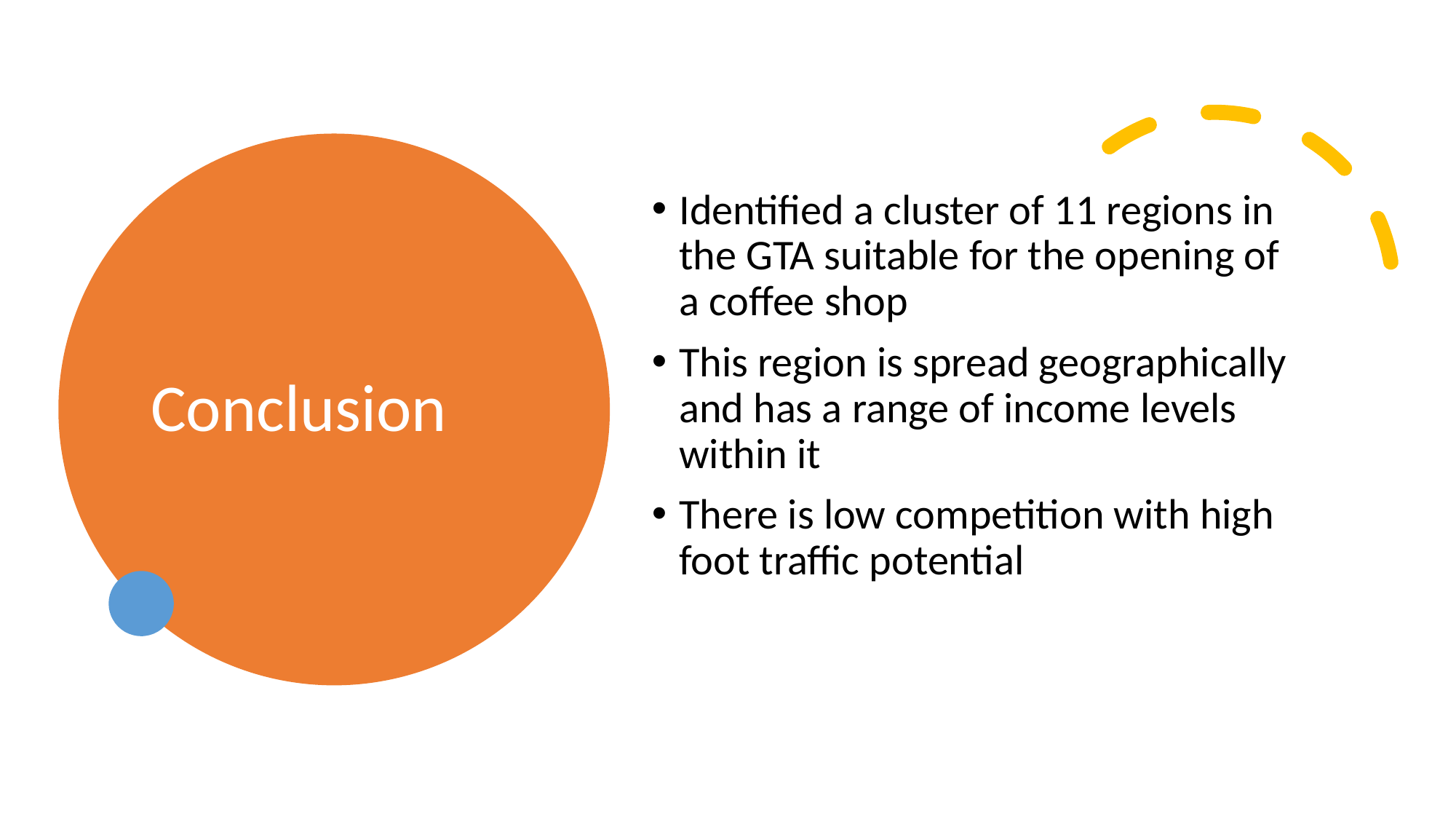

# Conclusion
Identified a cluster of 11 regions in the GTA suitable for the opening of a coffee shop
This region is spread geographically and has a range of income levels within it
There is low competition with high foot traffic potential